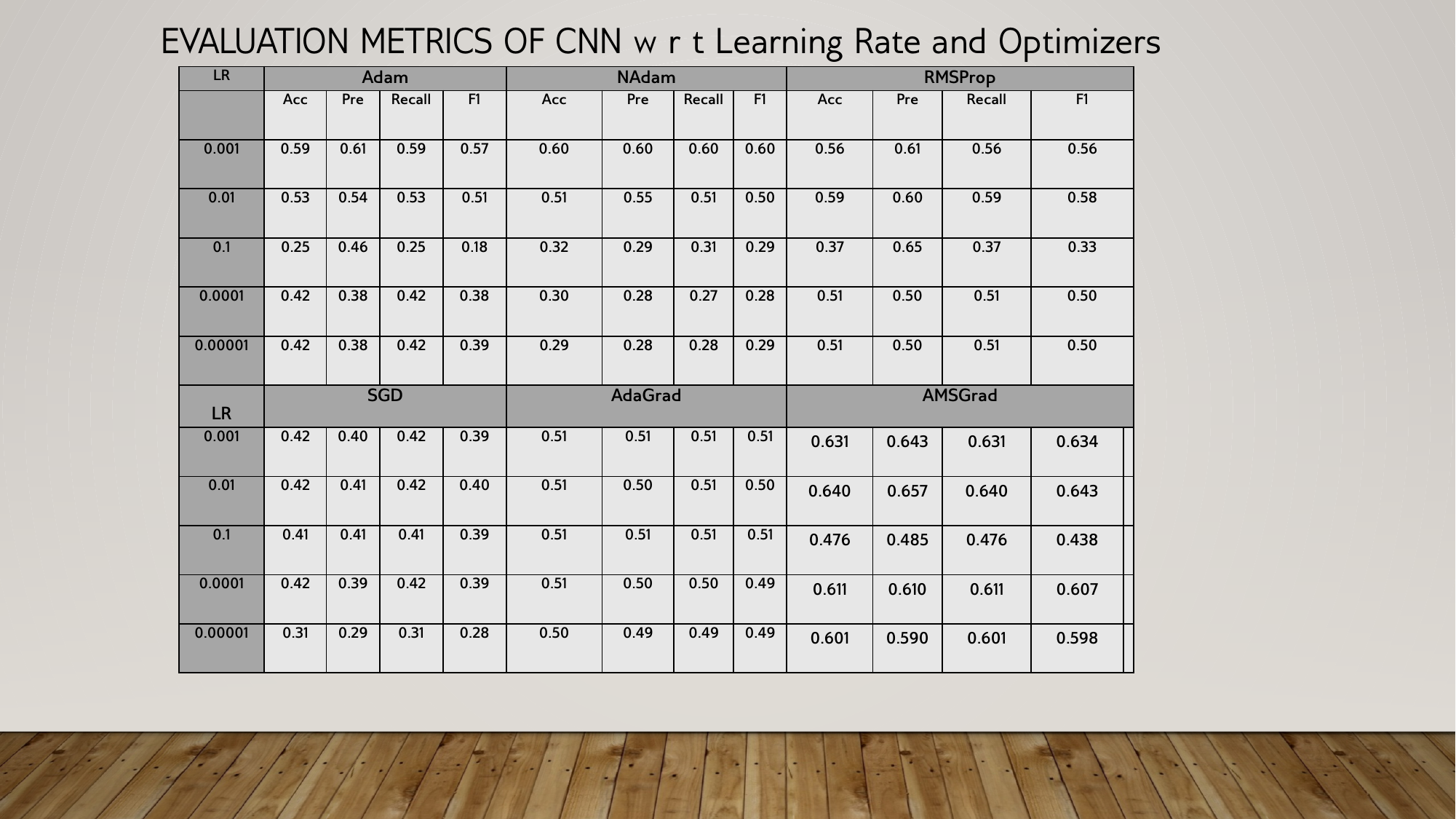

EVALUATION METRICS OF CNN w r t Learning Rate and Optimizers
| LR | Adam |  |  |  | NAdam |  |  |  | RMSProp |  |  |  |  |
| --- | --- | --- | --- | --- | --- | --- | --- | --- | --- | --- | --- | --- | --- |
|  | Acc | Pre | Recall | F1 | Acc | Pre | Recall | F1 | Acc | Pre | Recall | F1 |  |
| 0.001 | 0.59 | 0.61 | 0.59 | 0.57 | 0.60 | 0.60 | 0.60 | 0.60 | 0.56 | 0.61 | 0.56 | 0.56 |  |
| 0.01 | 0.53 | 0.54 | 0.53 | 0.51 | 0.51 | 0.55 | 0.51 | 0.50 | 0.59 | 0.60 | 0.59 | 0.58 |  |
| 0.1 | 0.25 | 0.46 | 0.25 | 0.18 | 0.32 | 0.29 | 0.31 | 0.29 | 0.37 | 0.65 | 0.37 | 0.33 |  |
| 0.0001 | 0.42 | 0.38 | 0.42 | 0.38 | 0.30 | 0.28 | 0.27 | 0.28 | 0.51 | 0.50 | 0.51 | 0.50 |  |
| 0.00001 | 0.42 | 0.38 | 0.42 | 0.39 | 0.29 | 0.28 | 0.28 | 0.29 | 0.51 | 0.50 | 0.51 | 0.50 |  |
| LR | SGD |  |  |  | AdaGrad |  |  |  | AMSGrad |  |  |  |  |
| 0.001 | 0.42 | 0.40 | 0.42 | 0.39 | 0.51 | 0.51 | 0.51 | 0.51 | 0.631 | 0.643 | 0.631 | 0.634 |  |
| 0.01 | 0.42 | 0.41 | 0.42 | 0.40 | 0.51 | 0.50 | 0.51 | 0.50 | 0.640 | 0.657 | 0.640 | 0.643 |  |
| 0.1 | 0.41 | 0.41 | 0.41 | 0.39 | 0.51 | 0.51 | 0.51 | 0.51 | 0.476 | 0.485 | 0.476 | 0.438 |  |
| 0.0001 | 0.42 | 0.39 | 0.42 | 0.39 | 0.51 | 0.50 | 0.50 | 0.49 | 0.611 | 0.610 | 0.611 | 0.607 |  |
| 0.00001 | 0.31 | 0.29 | 0.31 | 0.28 | 0.50 | 0.49 | 0.49 | 0.49 | 0.601 | 0.590 | 0.601 | 0.598 |  |